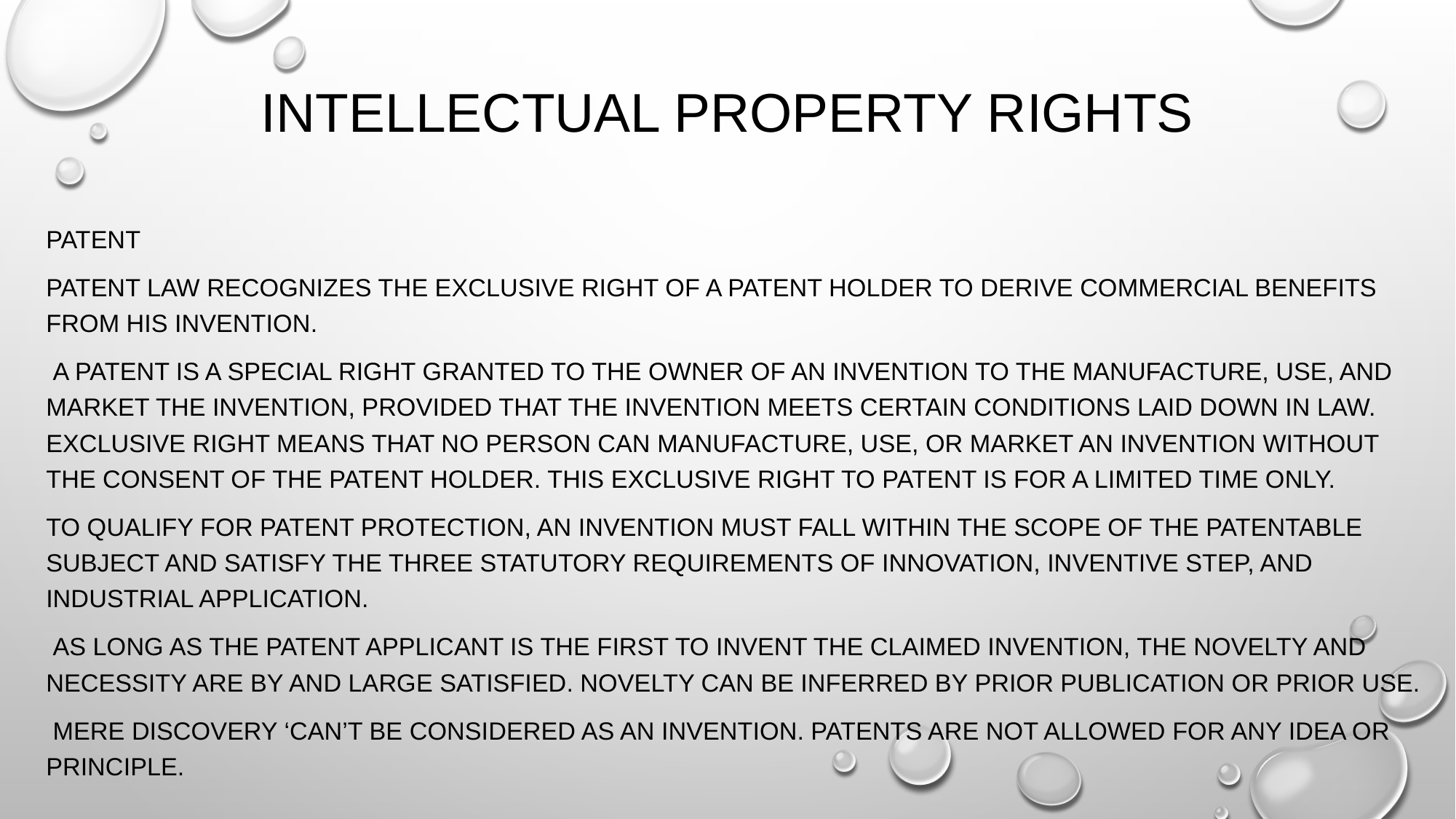

# Intellectual Property Rights
Patent
Patent law recognizes the exclusive right of a patent holder to derive commercial benefits from his invention.
 A patent is a special right granted to the owner of an invention to the manufacture, use, and market the invention, provided that the invention meets certain conditions laid down in law. Exclusive right means that no person can manufacture, use, or market an invention without the consent of the patent holder. This exclusive right to patent is for a limited time only.
To qualify for patent protection, an invention must fall within the scope of the patentable subject and satisfy the three statutory requirements of innovation, inventive step, and industrial application.
 As long as the patent applicant is the first to invent the claimed invention, the novelty and necessity are by and large satisfied. Novelty can be inferred by prior publication or prior use.
 Mere discovery ‘can’t be considered as an invention. Patents are not allowed for any idea or principle.